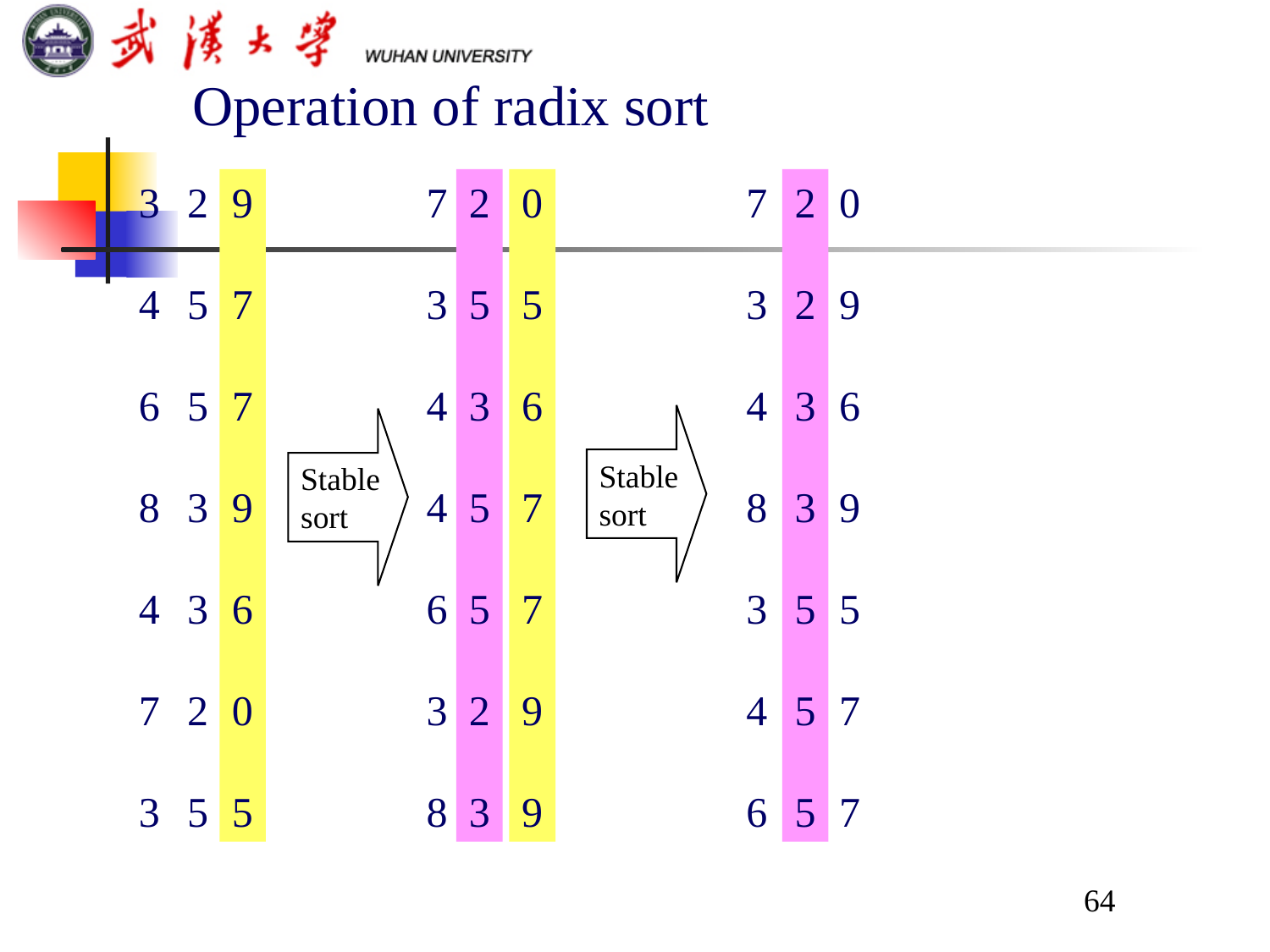

Operation of radix sort
3

4

6

8

4

7

3
2

5

5

3

3

2

5
9

7

7

9

6

0

5
9

7

7

9

6

0

5
7

3

4

4

6

3

8
2

5

3

5

5

2

3
2

5

3

5

5

2

3
0

5

6

7

7

9

9
7

3

4

8

3

4

6
2

2

3

3

5

5

5
0

9

6

9

5

7

7
Stable
sort
Stable
sort
64